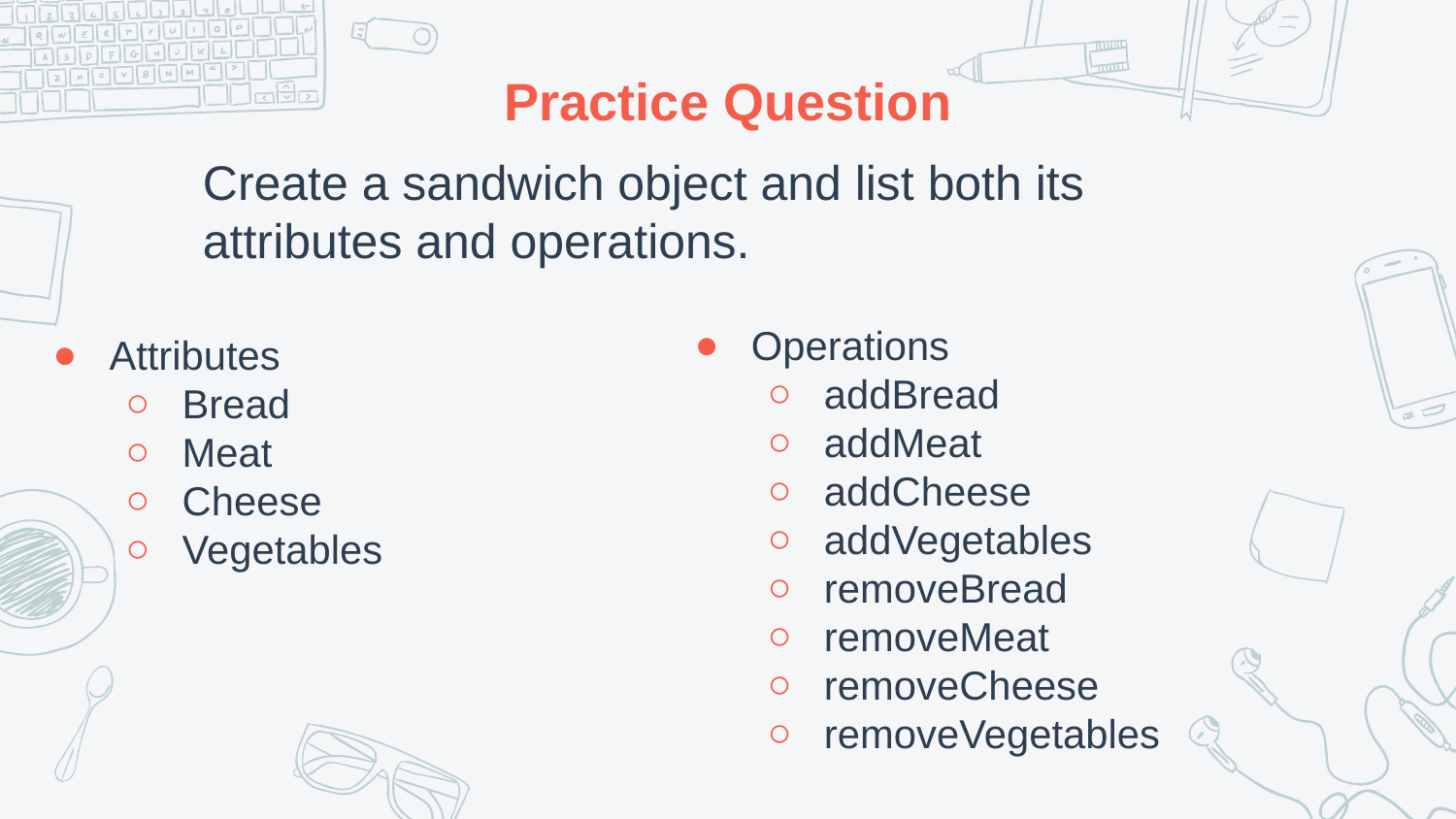

# Practice Question
Create a sandwich object and list both its attributes and operations.
Operations
addBread
addMeat
addCheese
addVegetables
removeBread
removeMeat
removeCheese
removeVegetables
Attributes
Bread
Meat
Cheese
Vegetables